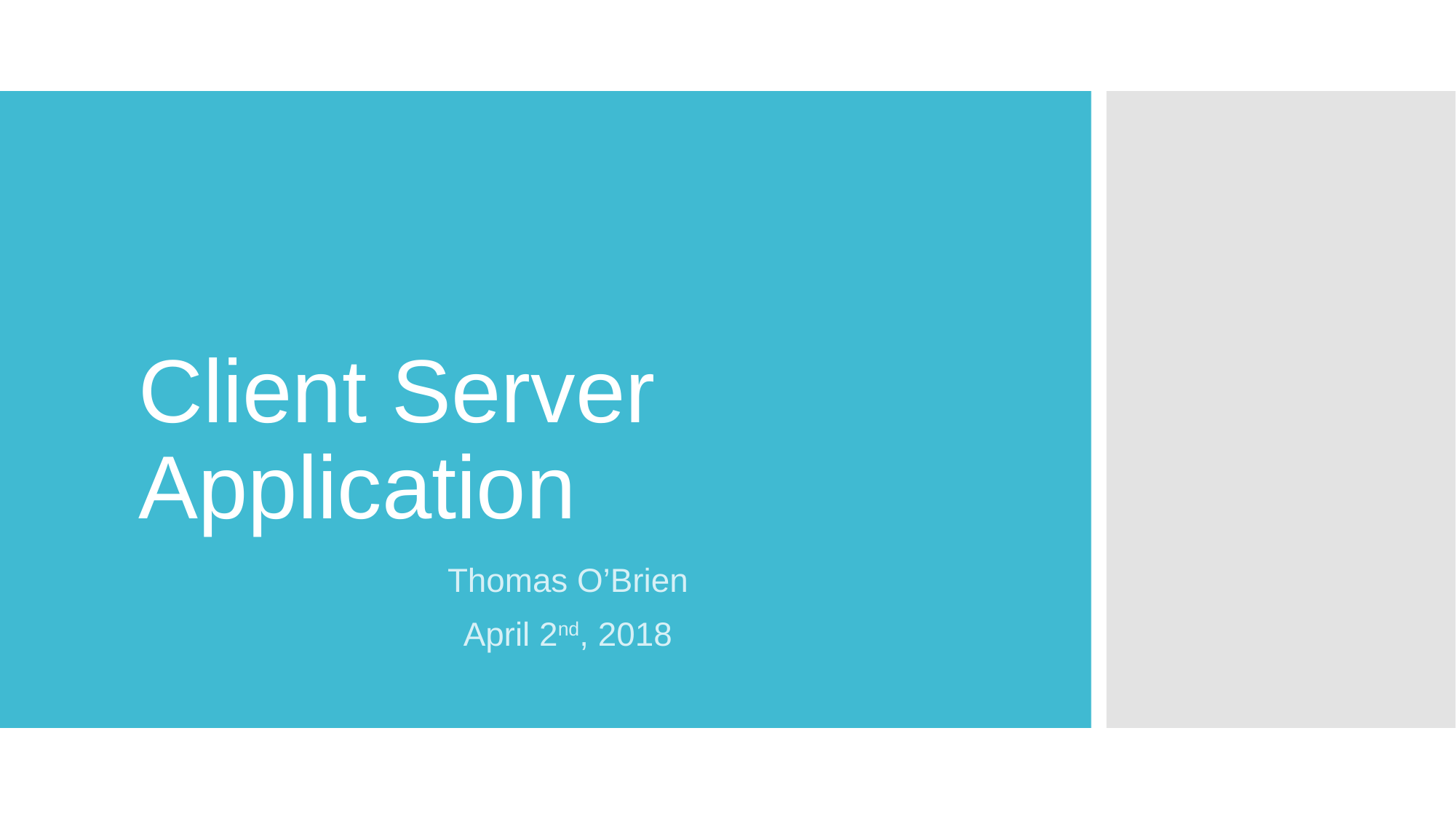

# Client Server Application
Thomas O’Brien
April 2nd, 2018